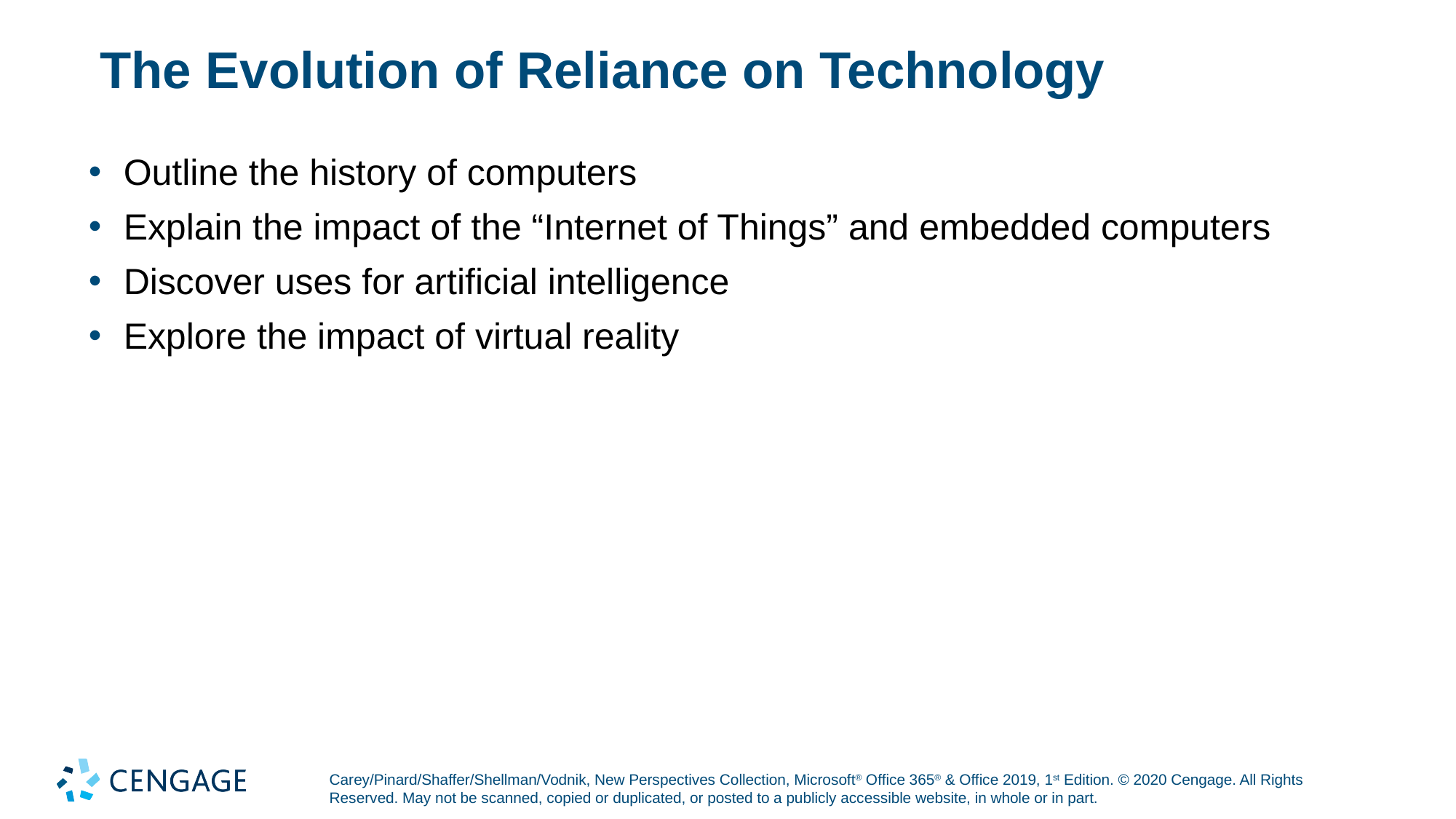

# The Evolution of Reliance on Technology
Outline the history of computers
Explain the impact of the “Internet of Things” and embedded computers
Discover uses for artificial intelligence
Explore the impact of virtual reality